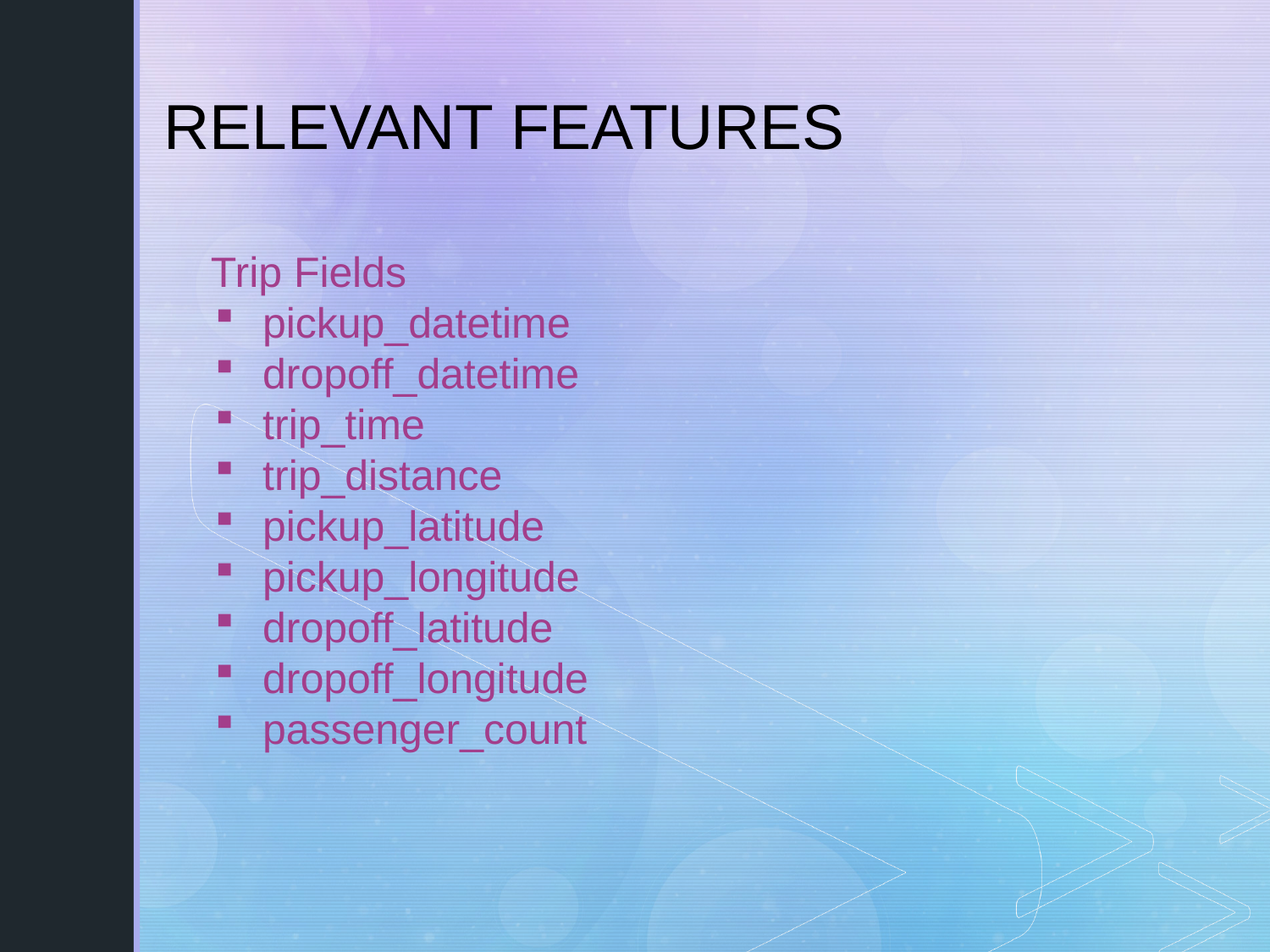

# RELEVANT FEATURES
     Trip Fields
pickup_datetime
dropoff_datetime
trip_time
trip_distance
pickup_latitude
pickup_longitude
dropoff_latitude
dropoff_longitude
passenger_count